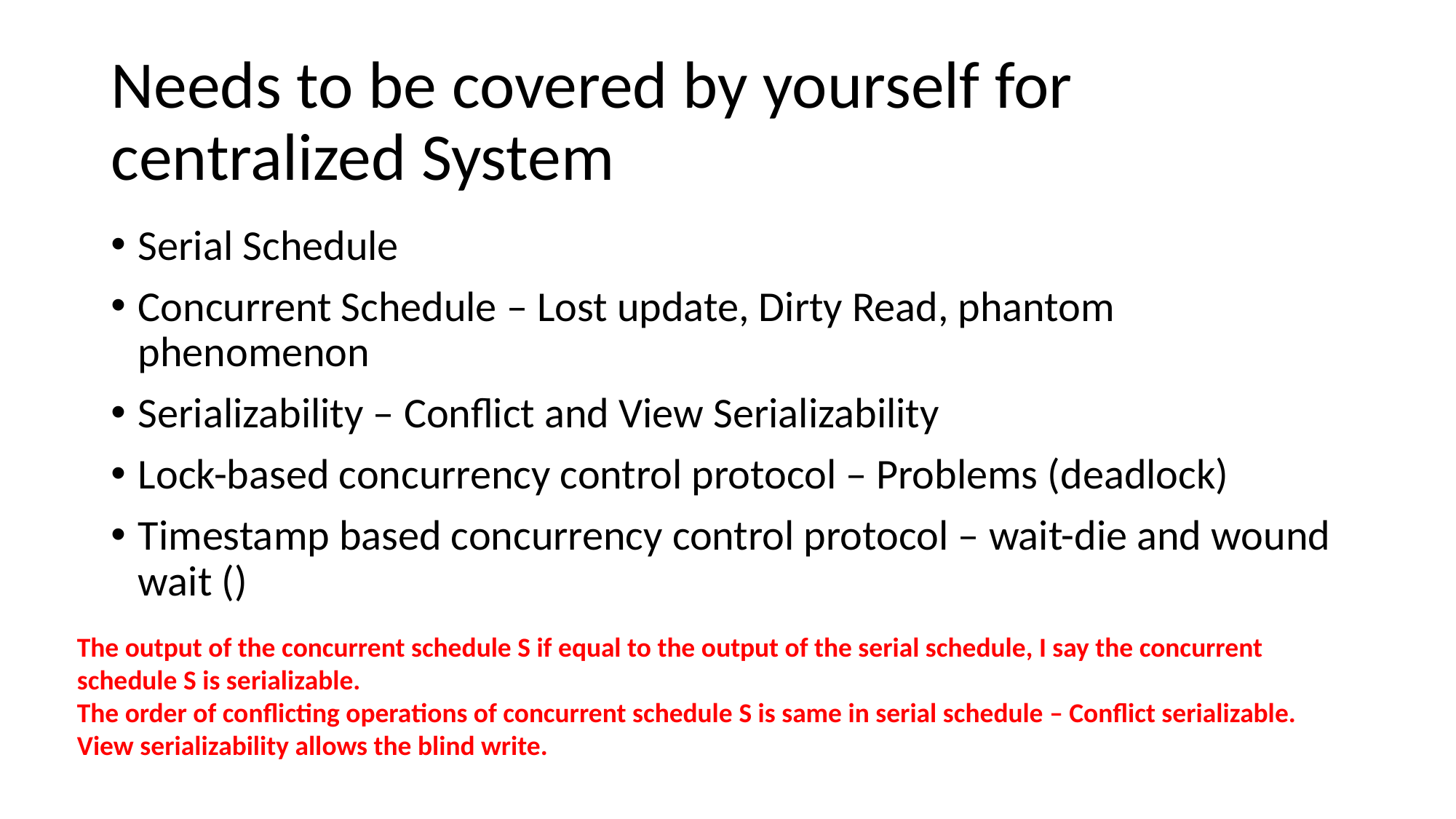

# Needs to be covered by yourself for centralized System
Serial Schedule
Concurrent Schedule – Lost update, Dirty Read, phantom phenomenon
Serializability – Conflict and View Serializability
Lock-based concurrency control protocol – Problems (deadlock)
Timestamp based concurrency control protocol – wait-die and wound wait ()
The output of the concurrent schedule S if equal to the output of the serial schedule, I say the concurrent
schedule S is serializable.
The order of conflicting operations of concurrent schedule S is same in serial schedule – Conflict serializable.
View serializability allows the blind write.